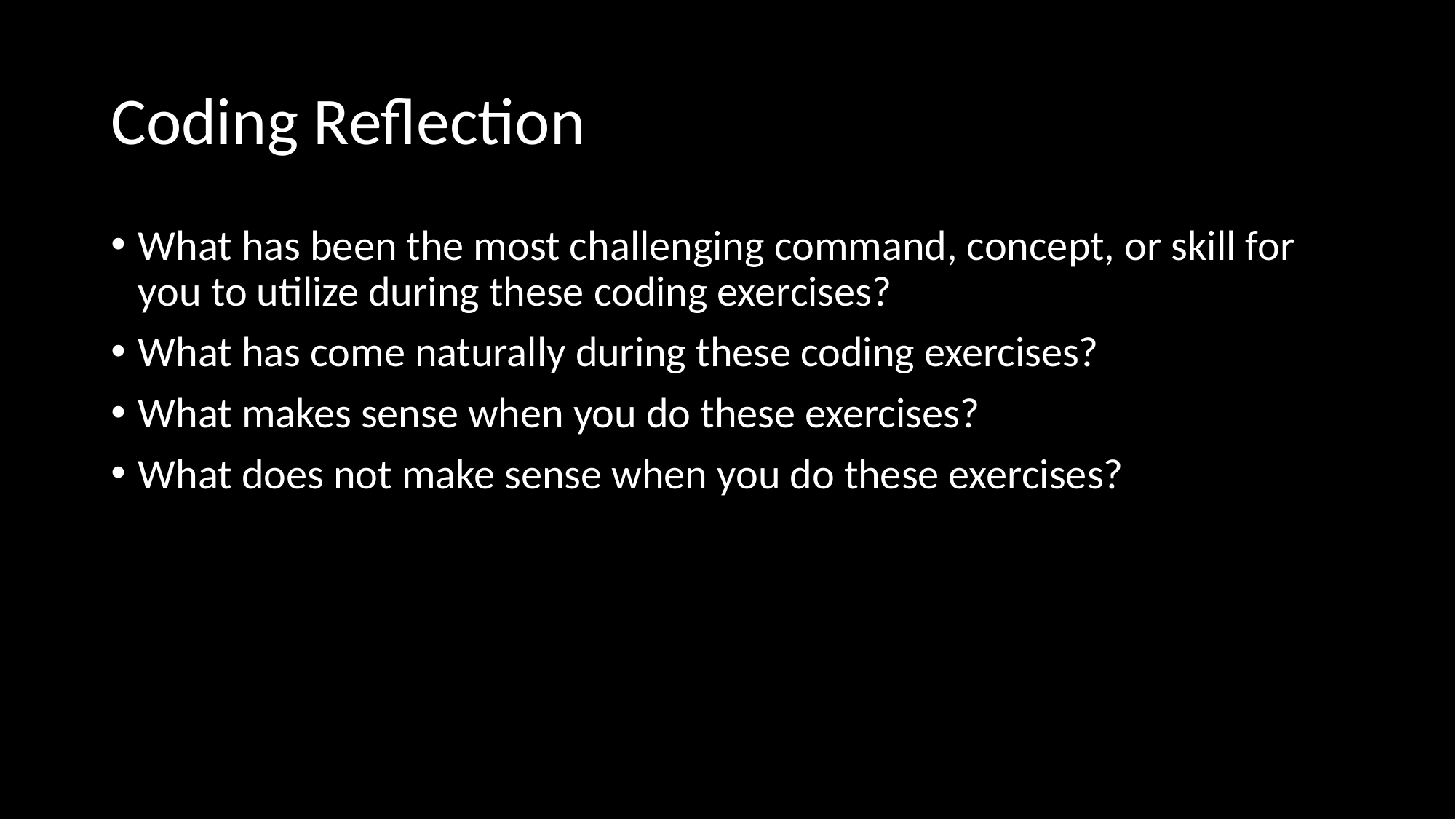

# Coding Reflection
What has been the most challenging command, concept, or skill for you to utilize during these coding exercises?
What has come naturally during these coding exercises?
What makes sense when you do these exercises?
What does not make sense when you do these exercises?